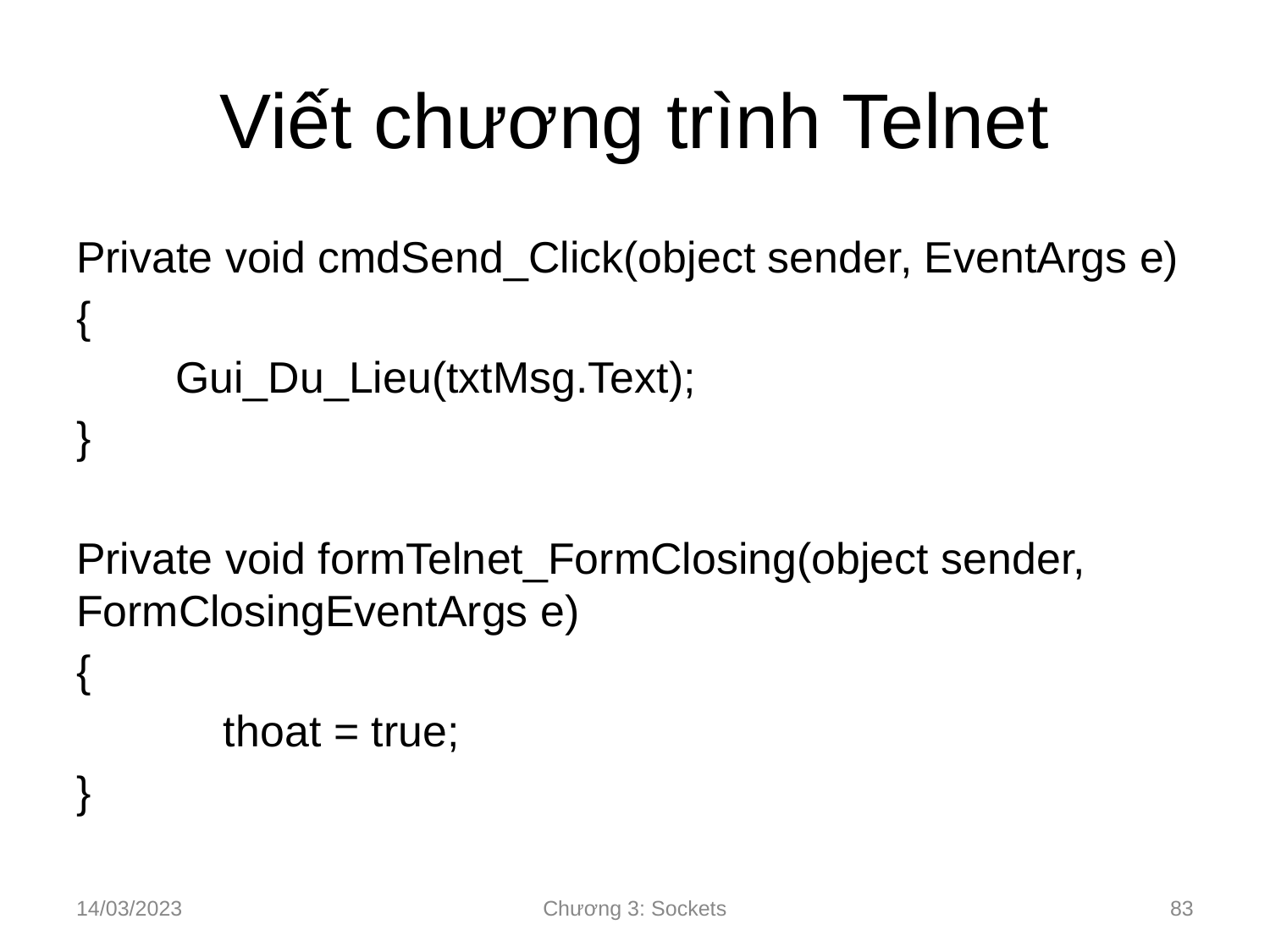

# Viết chương trình Telnet
Private void cmdSend_Click(object sender, EventArgs e)
{
	Gui_Du_Lieu(txtMsg.Text);
}

Private void formTelnet_FormClosing(object sender, FormClosingEventArgs e)
{
            thoat = true;
}
14/03/2023
Chương 3: Sockets
83